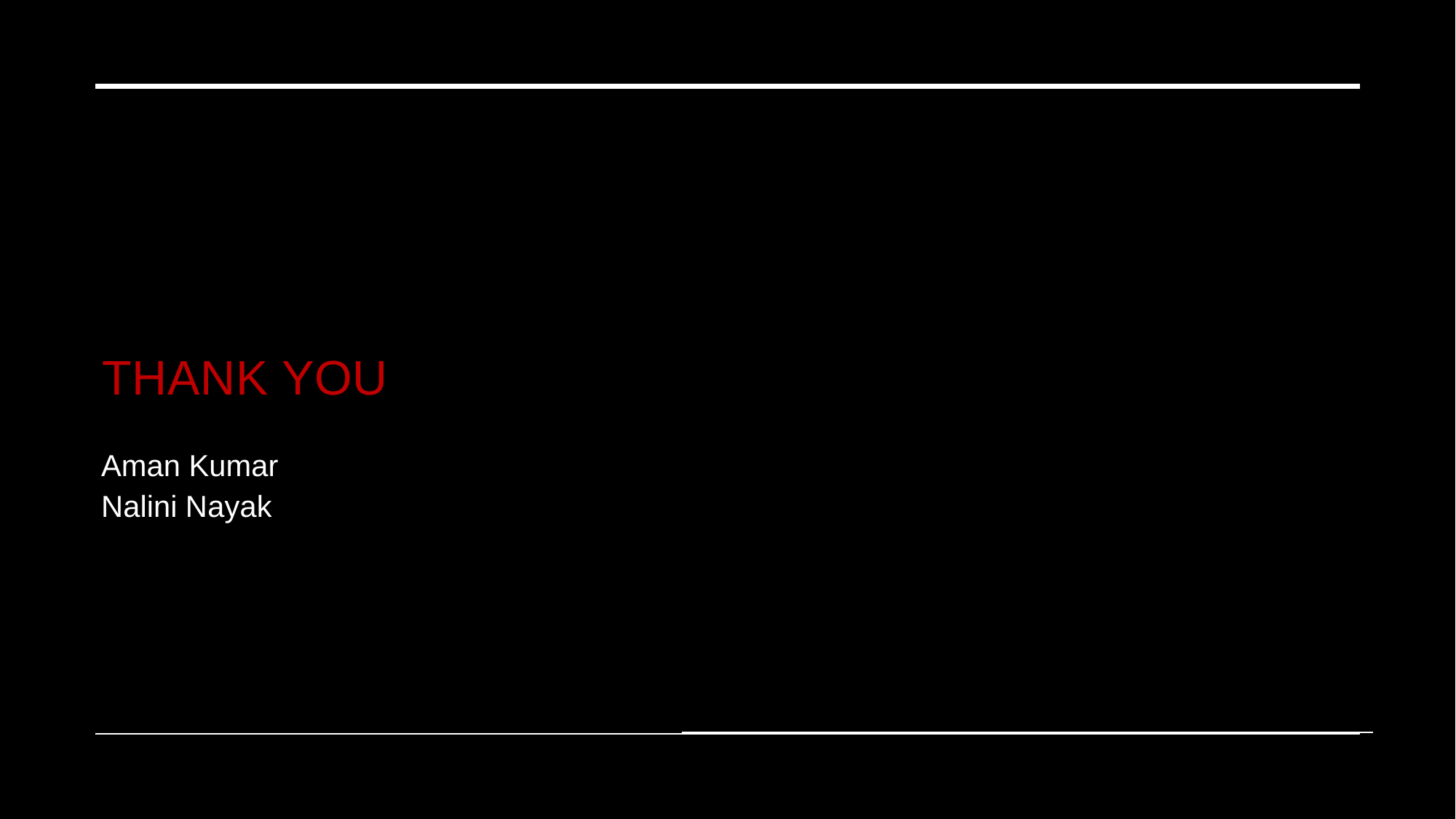

# Thank you
Aman Kumar
Nalini Nayak